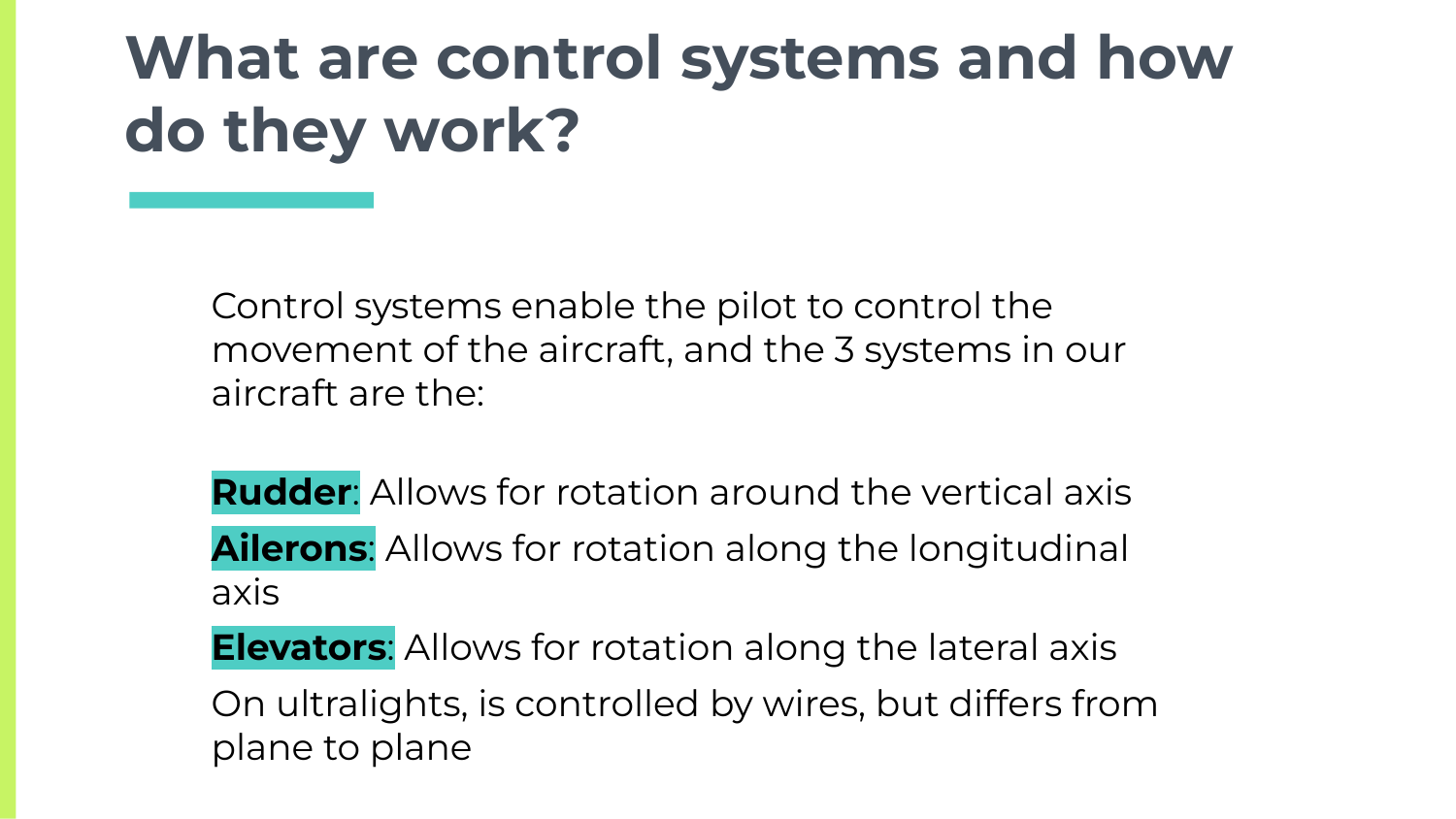

# What are control systems and how do they work?
Control systems enable the pilot to control the movement of the aircraft, and the 3 systems in our aircraft are the:
Rudder: Allows for rotation around the vertical axis
Ailerons: Allows for rotation along the longitudinal axis
Elevators: Allows for rotation along the lateral axis
On ultralights, is controlled by wires, but differs from plane to plane